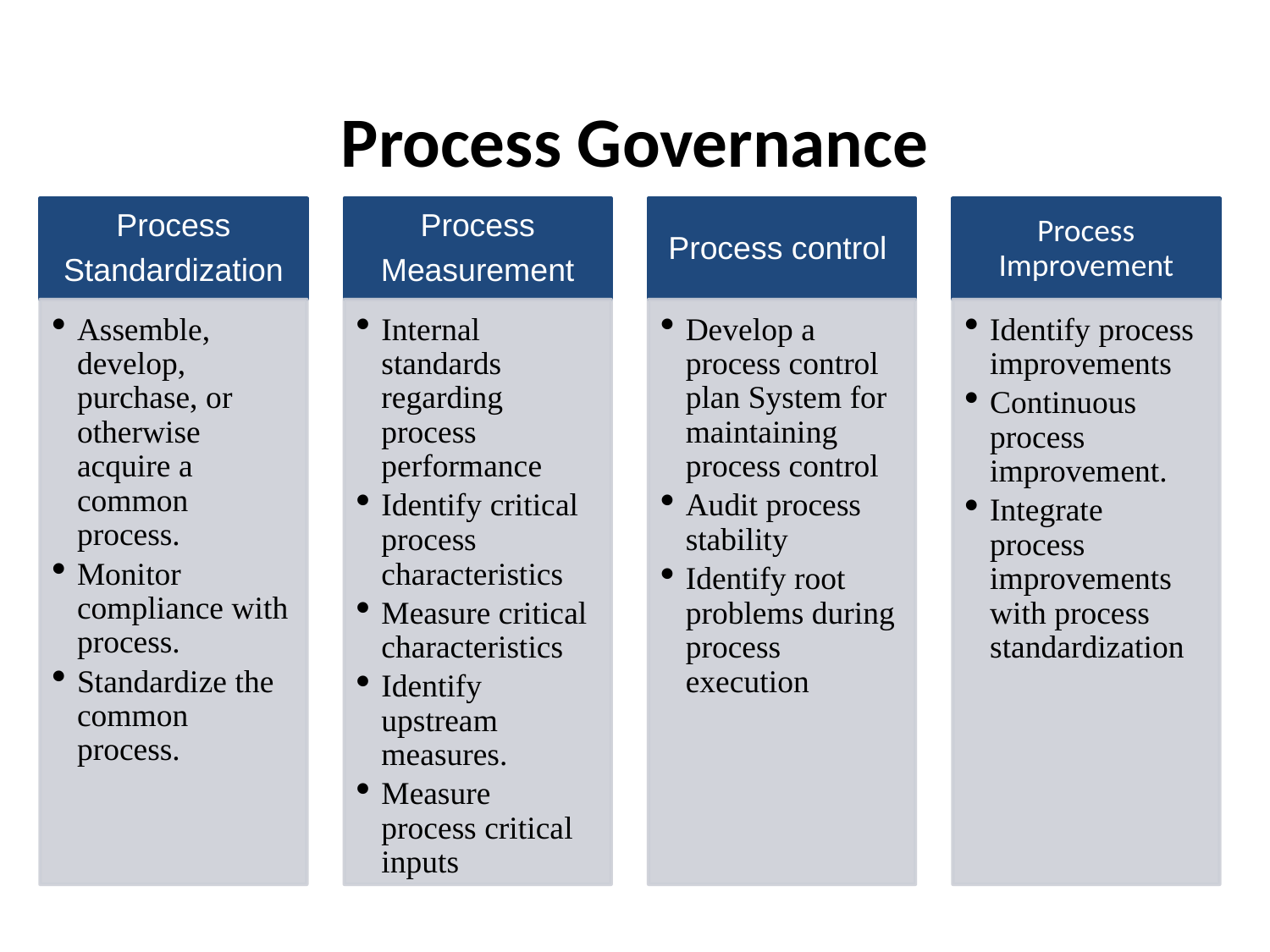

Process Governance
Process
Standardization
Process
Measurement
Process control
Process Improvement
Assemble, develop, purchase, or otherwise acquire a common process.
Monitor compliance with process.
Standardize the common process.
Internal standards regarding process performance
Identify critical process characteristics
Measure critical characteristics
Identify upstream measures.
Measure process critical inputs
Develop a process control plan System for maintaining process control
Audit process stability
Identify root problems during process execution

Identify process improvements
Continuous process improvement.
Integrate process improvements with process standardization